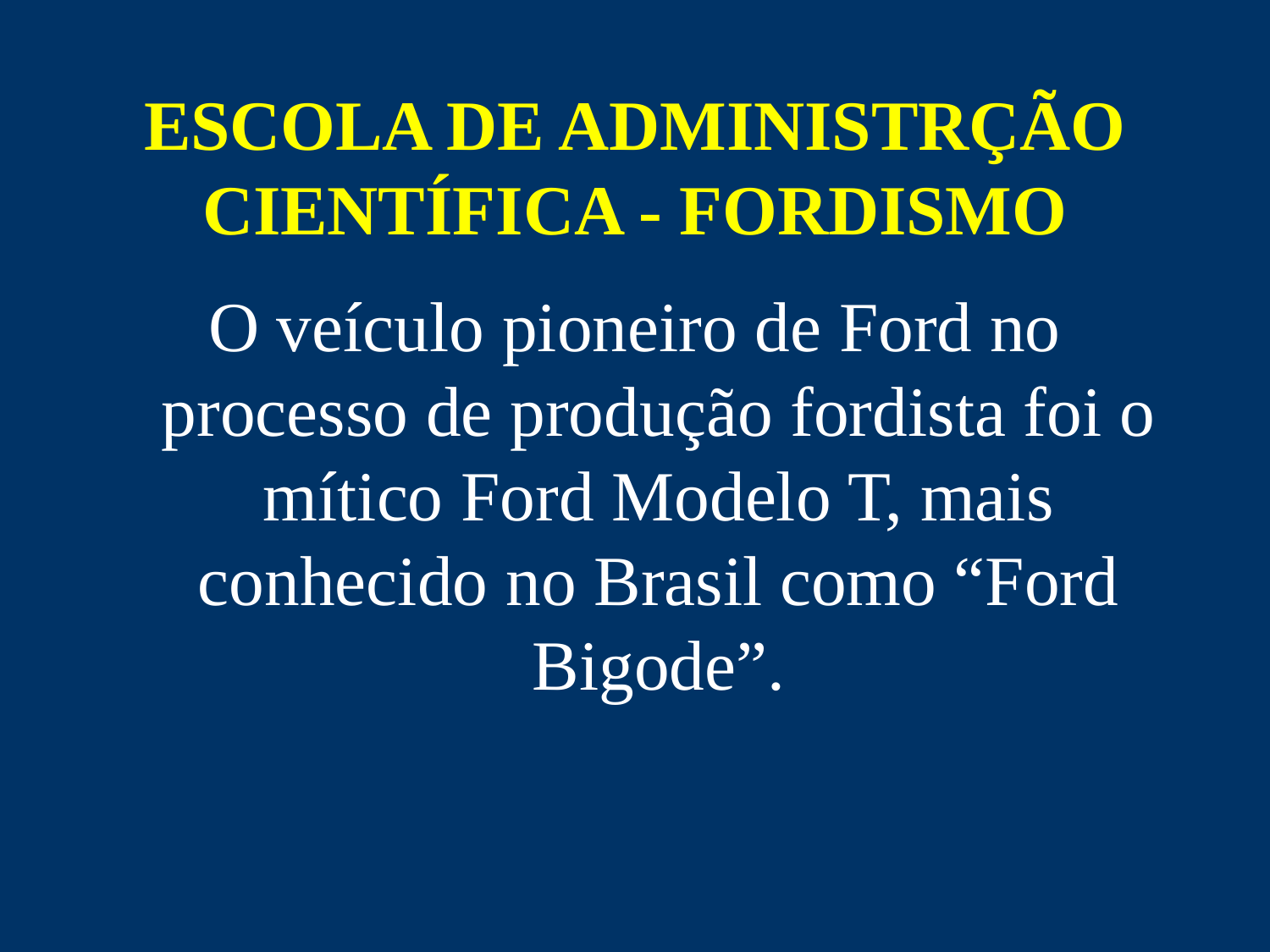

# ESCOLA DE ADMINISTRÇÃO CIENTÍFICA - FORDISMO
O veículo pioneiro de Ford no processo de produção fordista foi o mítico Ford Modelo T, mais conhecido no Brasil como “Ford Bigode”.